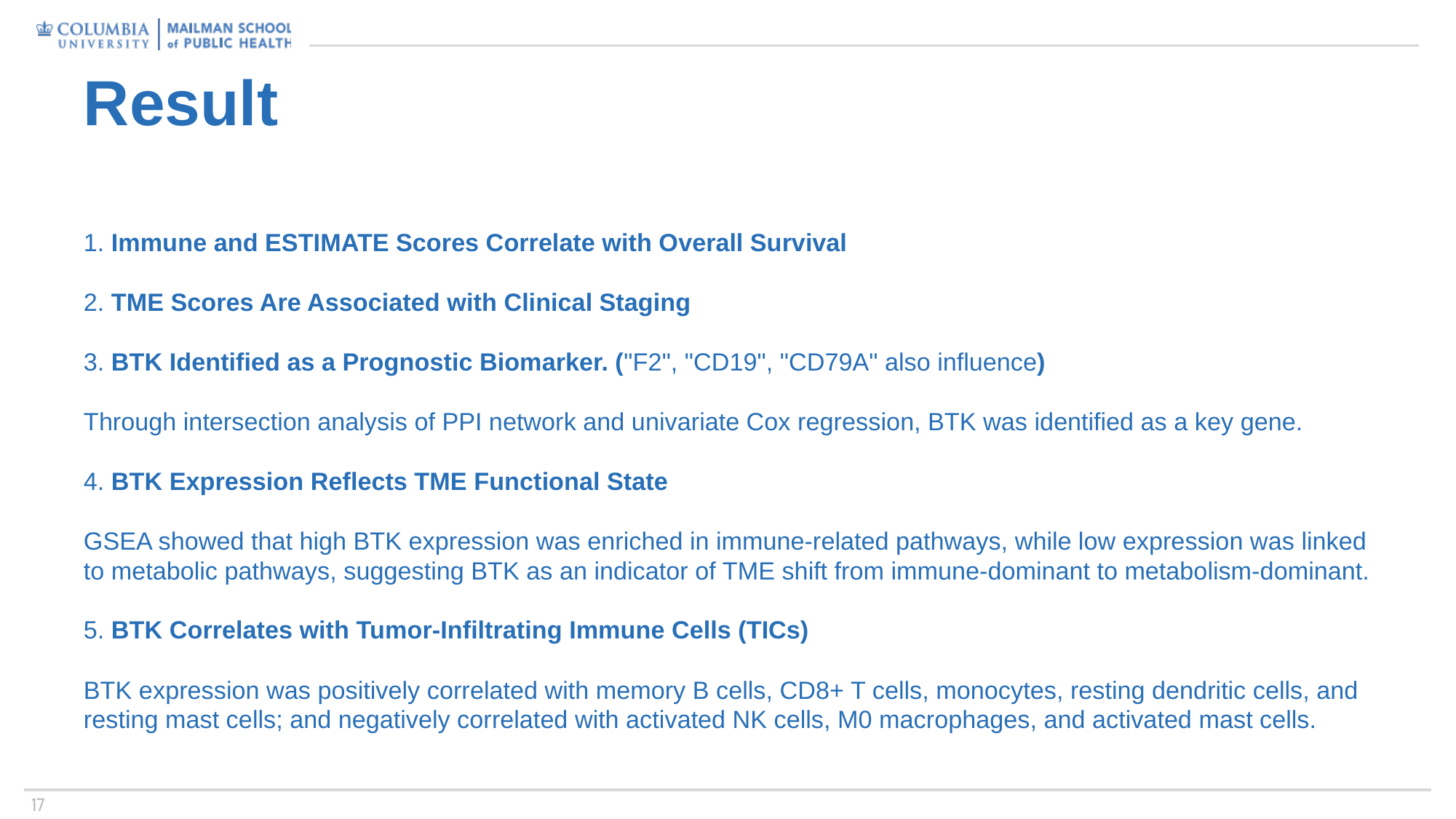

# Result

1. Immune and ESTIMATE Scores Correlate with Overall Survival

2. TME Scores Are Associated with Clinical Staging

3. BTK Identified as a Prognostic Biomarker. ("F2", "CD19", "CD79A" also influence)

Through intersection analysis of PPI network and univariate Cox regression, BTK was identified as a key gene.

4. BTK Expression Reflects TME Functional State

GSEA showed that high BTK expression was enriched in immune-related pathways, while low expression was linked to metabolic pathways, suggesting BTK as an indicator of TME shift from immune-dominant to metabolism-dominant.

5. BTK Correlates with Tumor-Infiltrating Immune Cells (TICs)

BTK expression was positively correlated with memory B cells, CD8+ T cells, monocytes, resting dendritic cells, and resting mast cells; and negatively correlated with activated NK cells, M0 macrophages, and activated mast cells.